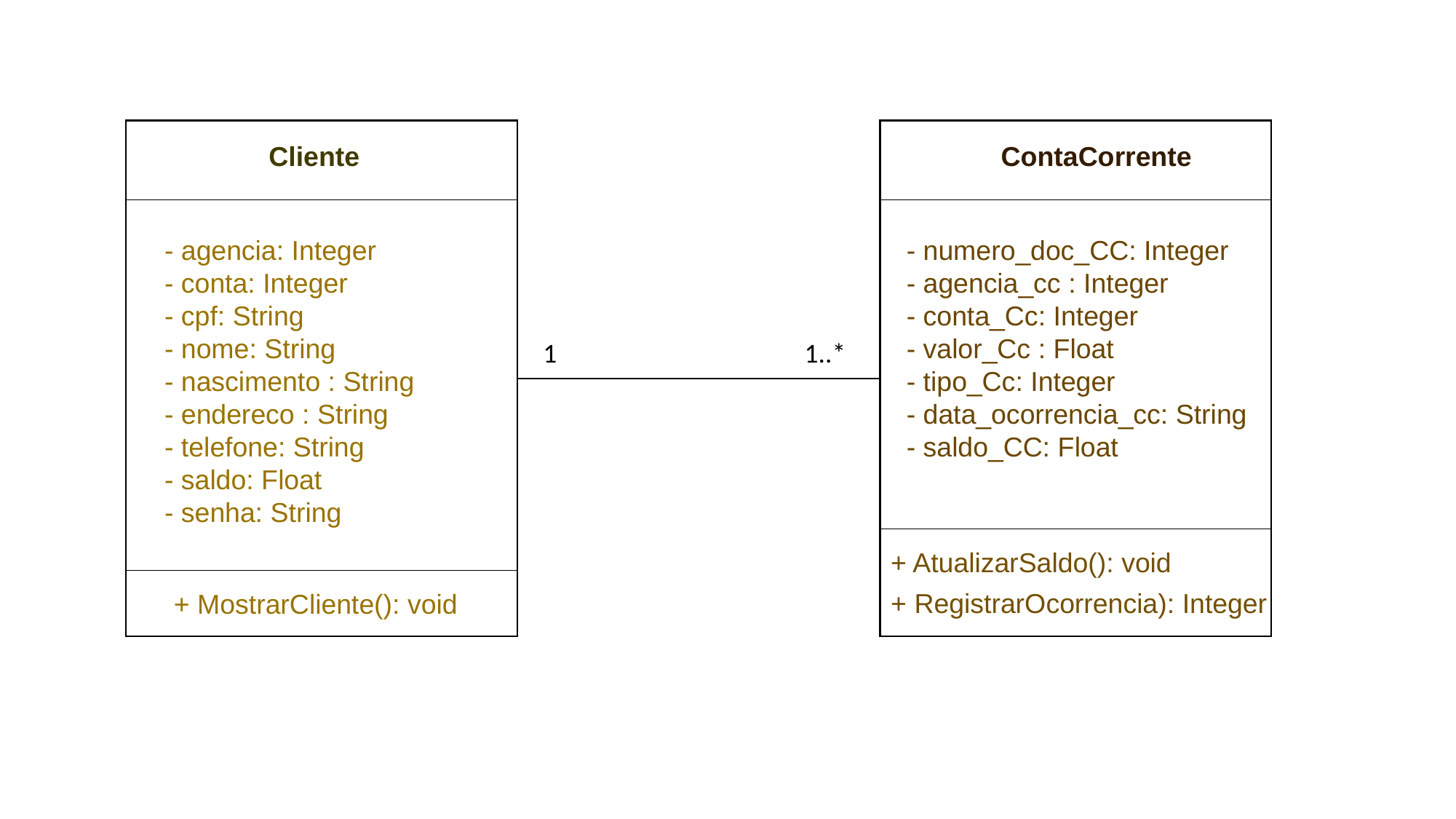

Cliente
ContaCorrente
- agencia: Integer
- conta: Integer
- cpf: String
- nome: String
- nascimento : String
- endereco : String
- telefone: String
- saldo: Float
- senha: String
- numero_doc_CC: Integer
- agencia_cc : Integer
- conta_Cc: Integer
- valor_Cc : Float
- tipo_Cc: Integer
- data_ocorrencia_cc: String
- saldo_CC: Float
1
1..*
+ AtualizarSaldo(): void
+ RegistrarOcorrencia): Integer
+ MostrarCliente(): void